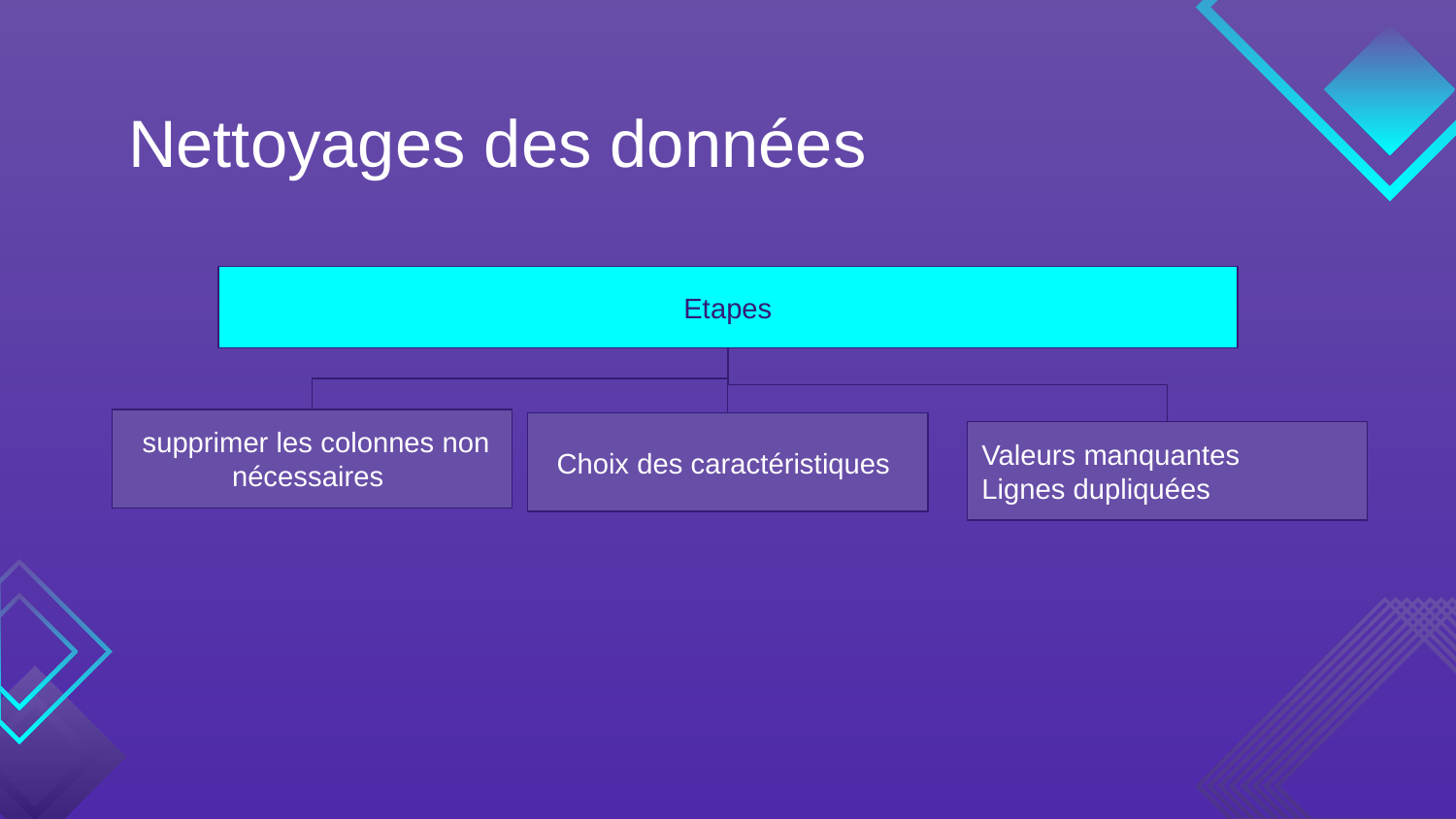

# Nettoyages des données
Etapes
 supprimer les colonnes non nécessaires
Choix des caractéristiques
Valeurs manquantes
Lignes dupliquées